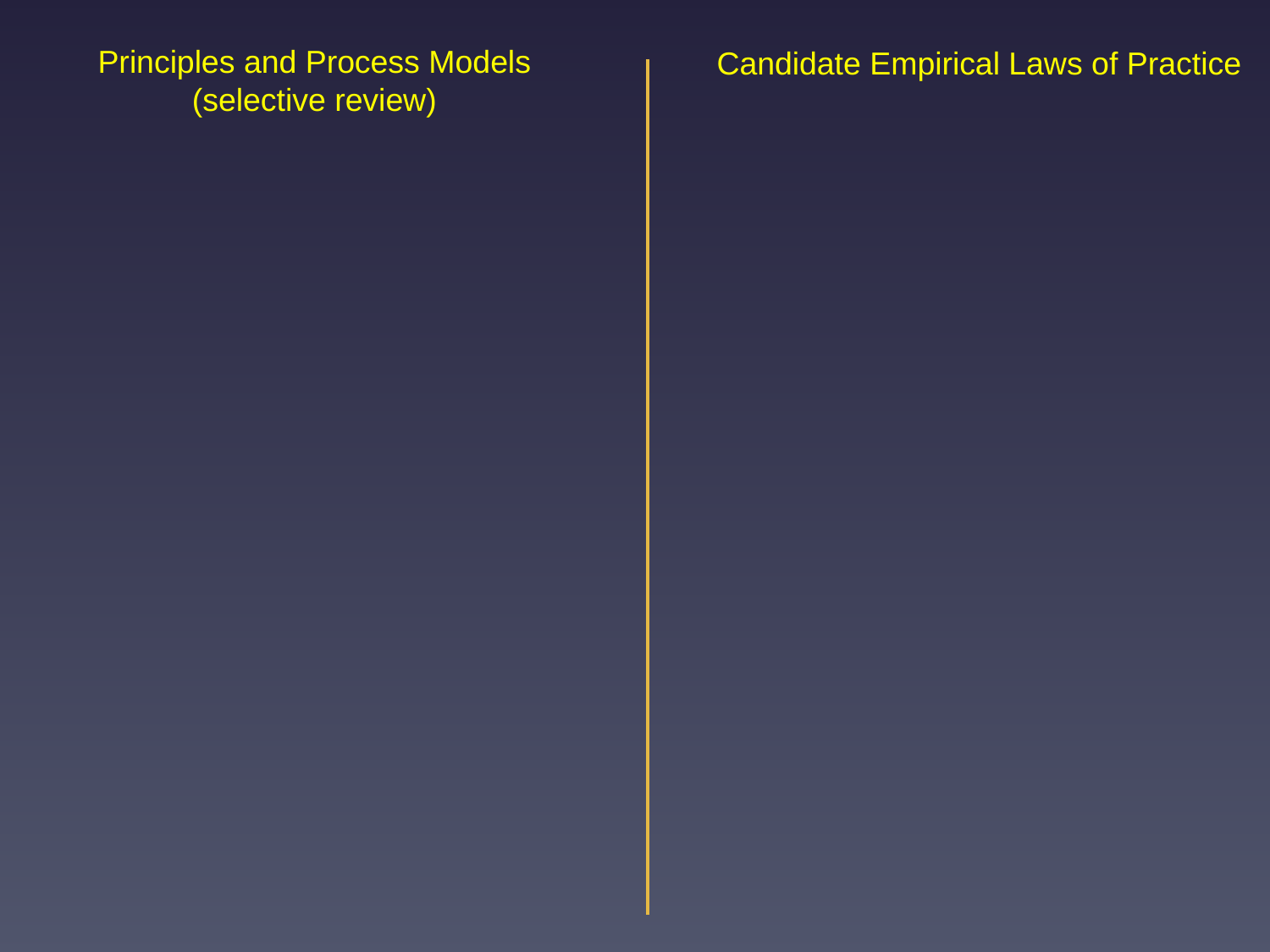

Principles and Process Models
(selective review)
Candidate Empirical Laws of Practice